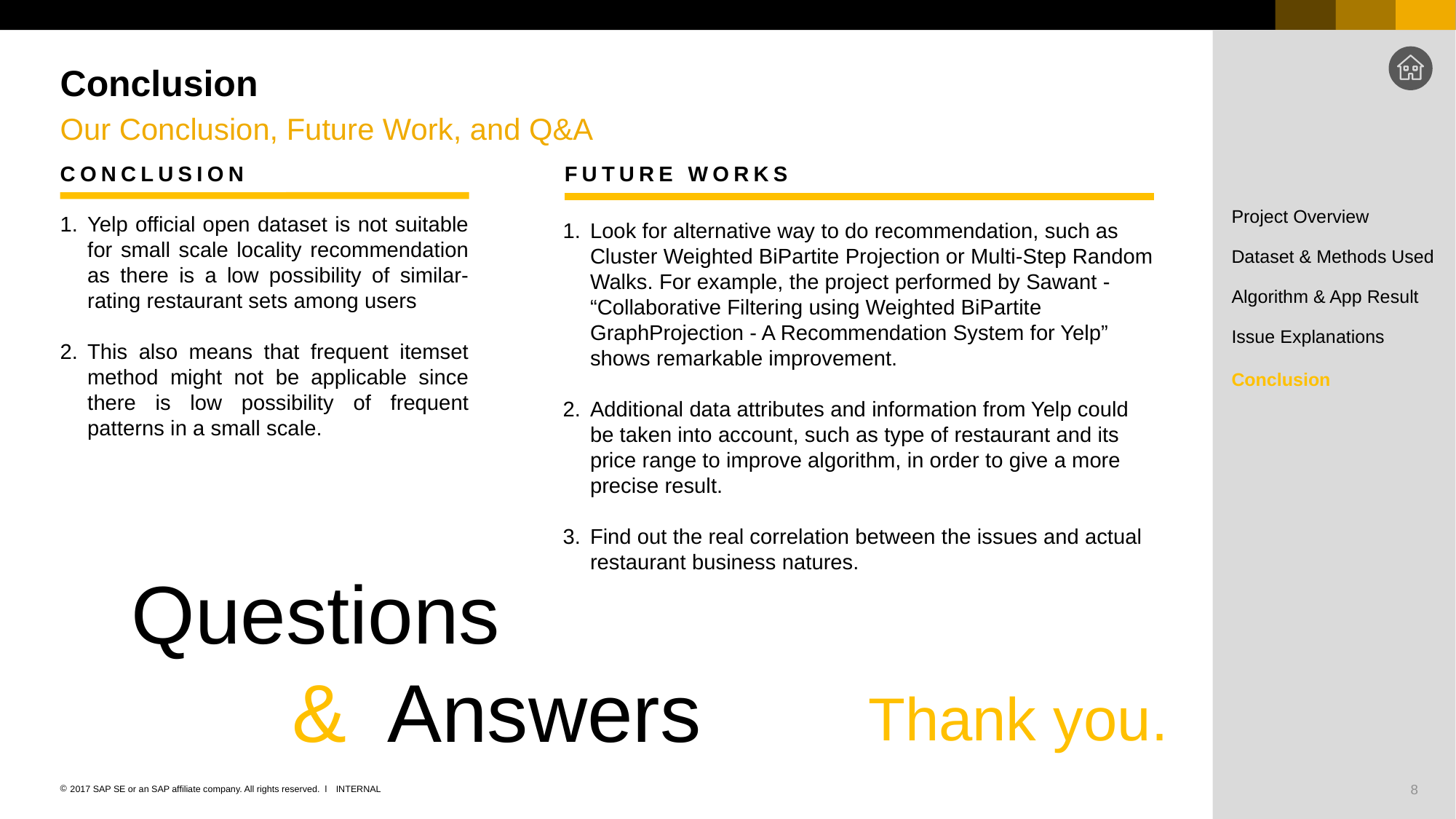

# Conclusion
Our Conclusion, Future Work, and Q&A
CONCLUSION
FUTURE WORKS

Project Overview
Yelp official open dataset is not suitable for small scale locality recommendation as there is a low possibility of similar-rating restaurant sets among users

This also means that frequent itemset method might not be applicable since there is low possibility of frequent patterns in a small scale.
Look for alternative way to do recommendation, such as Cluster Weighted BiPartite Projection or Multi-Step Random Walks. For example, the project performed by Sawant - “Collaborative Filtering using Weighted BiPartite GraphProjection - A Recommendation System for Yelp” shows remarkable improvement.

Additional data attributes and information from Yelp could be taken into account, such as type of restaurant and its price range to improve algorithm, in order to give a more precise result.

Find out the real correlation between the issues and actual restaurant business natures.
Dataset & Methods Used
Algorithm & App Result
Issue Explanations
Conclusion
Questions
&  Answers
Thank you.